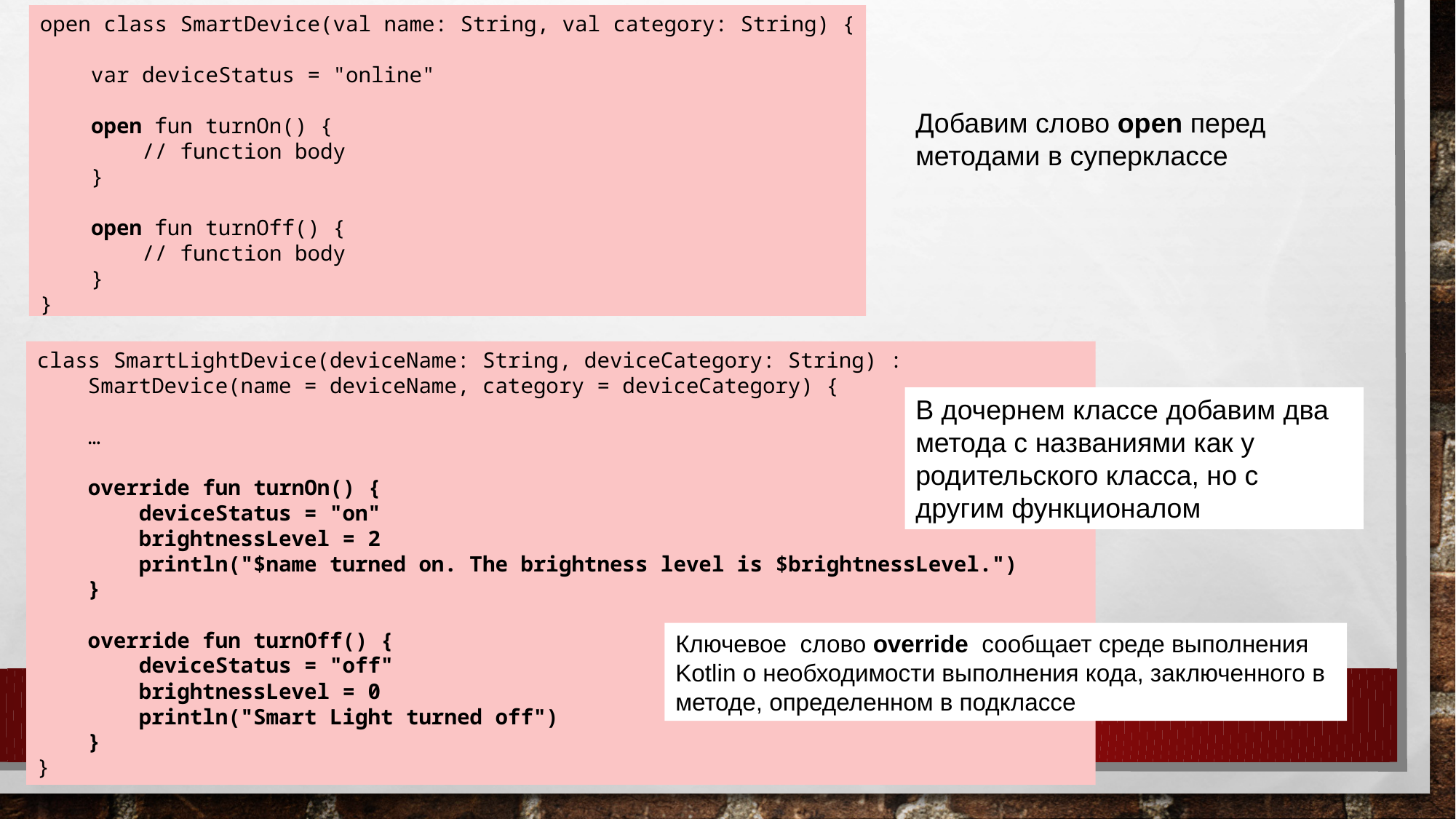

open class SmartDevice(val name: String, val category: String) {
    var deviceStatus = "online"
    open fun turnOn() {
        // function body
    }
    open fun turnOff() {
        // function body
    }
}
Добавим слово open перед методами в суперклассе
class SmartLightDevice(deviceName: String, deviceCategory: String) :
    SmartDevice(name = deviceName, category = deviceCategory) {
    …
    override fun turnOn() {
        deviceStatus = "on"
        brightnessLevel = 2
        println("$name turned on. The brightness level is $brightnessLevel.")
    }
    override fun turnOff() {
        deviceStatus = "off"
        brightnessLevel = 0
        println("Smart Light turned off")
    }
}
В дочернем классе добавим два метода с названиями как у родительского класса, но с другим функционалом
Ключевое  слово override  сообщает среде выполнения Kotlin о необходимости выполнения кода, заключенного в методе, определенном в подклассе